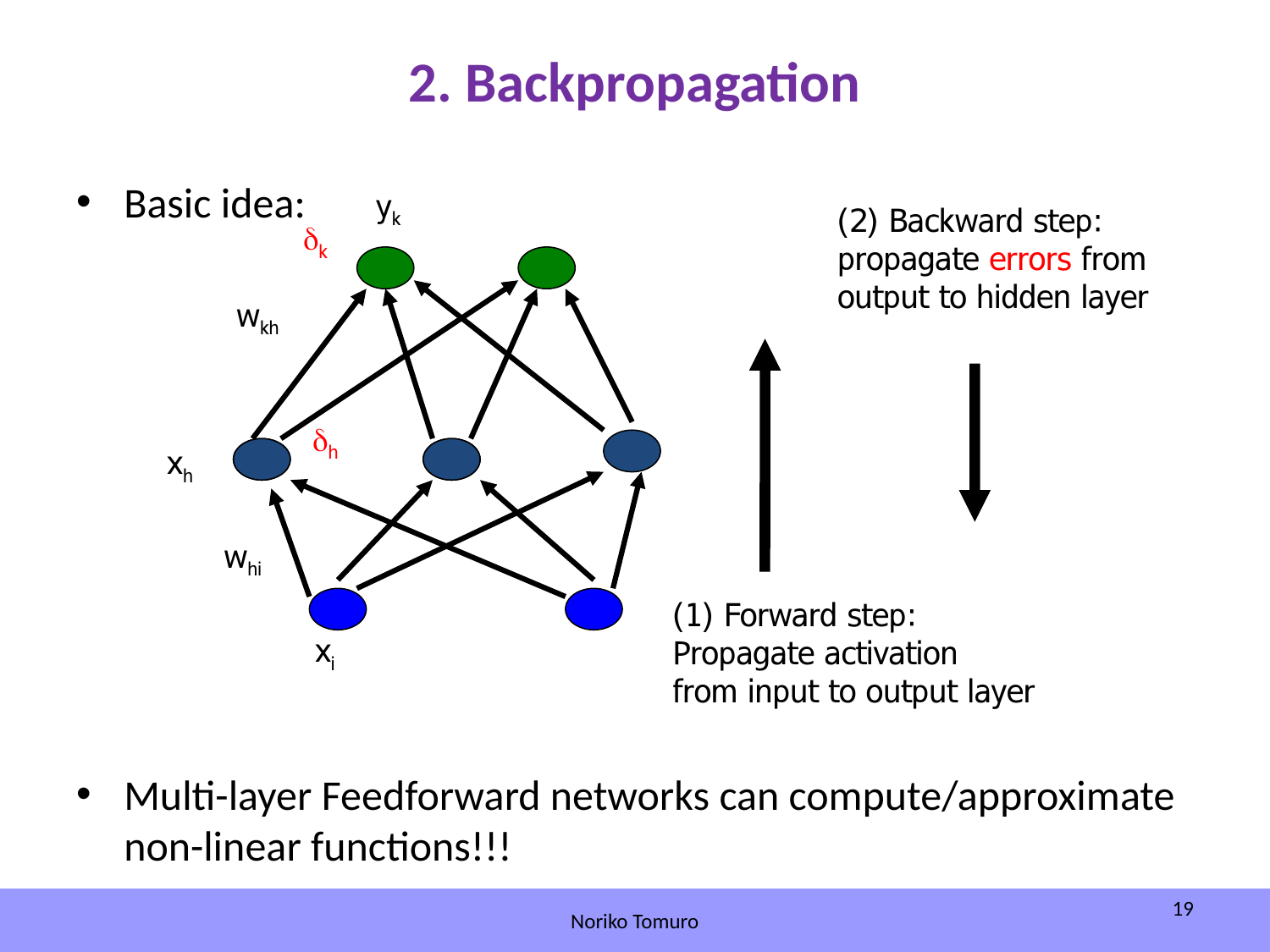

# 2. Backpropagation
Basic idea:

Multi-layer Feedforward networks can compute/approximate non-linear functions!!!

yk
(2) Backward step:
propagate errors from output to hidden layer
δk

wkh

δh

xh

whi

(1) Forward step:
Propagate activation
from input to output layer
xi
19
Noriko Tomuro